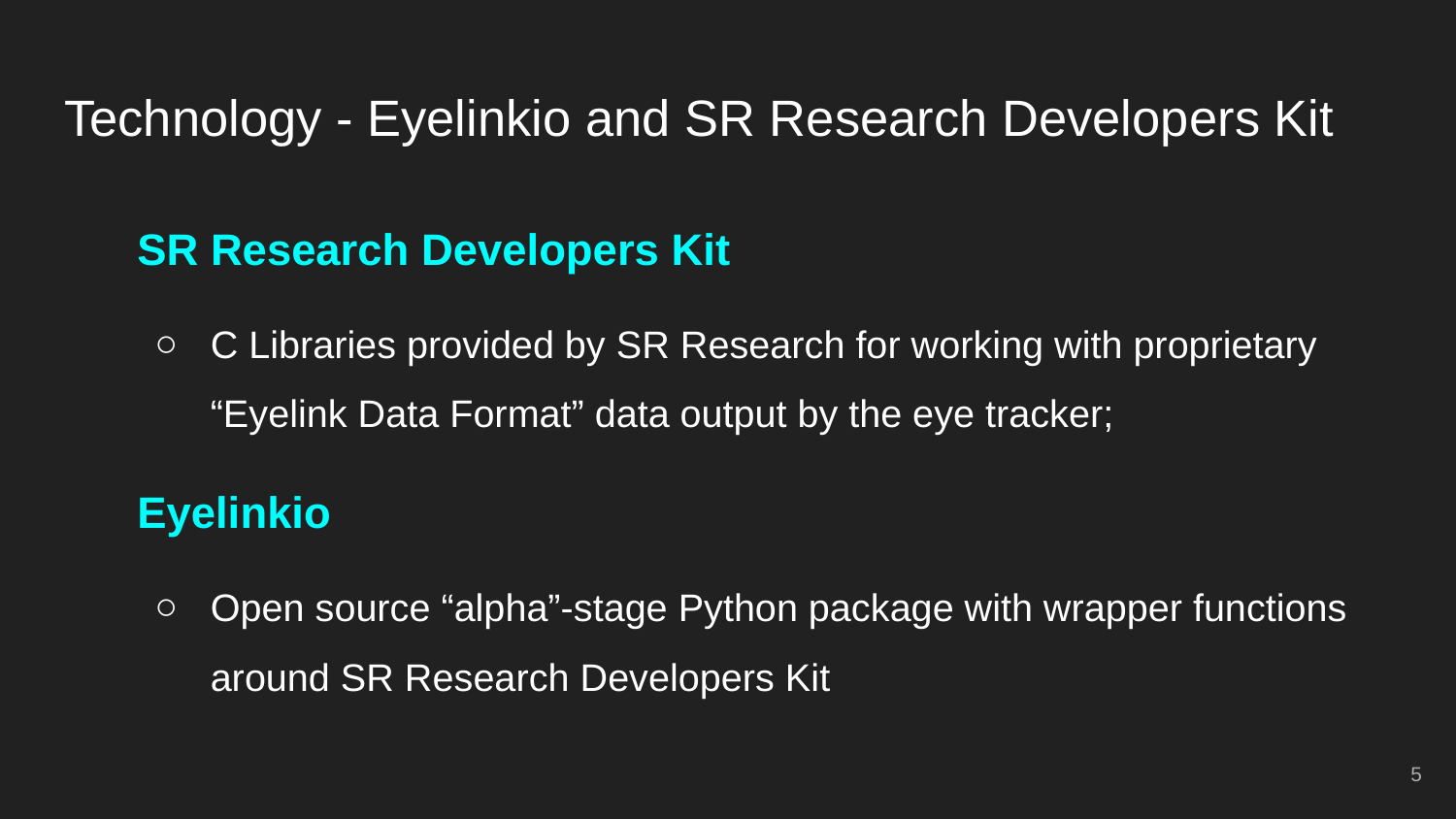

# Technology - Eyelinkio and SR Research Developers Kit

SR Research Developers Kit
C Libraries provided by SR Research for working with proprietary “Eyelink Data Format” data output by the eye tracker;
Eyelinkio
Open source “alpha”-stage Python package with wrapper functions around SR Research Developers Kit
5